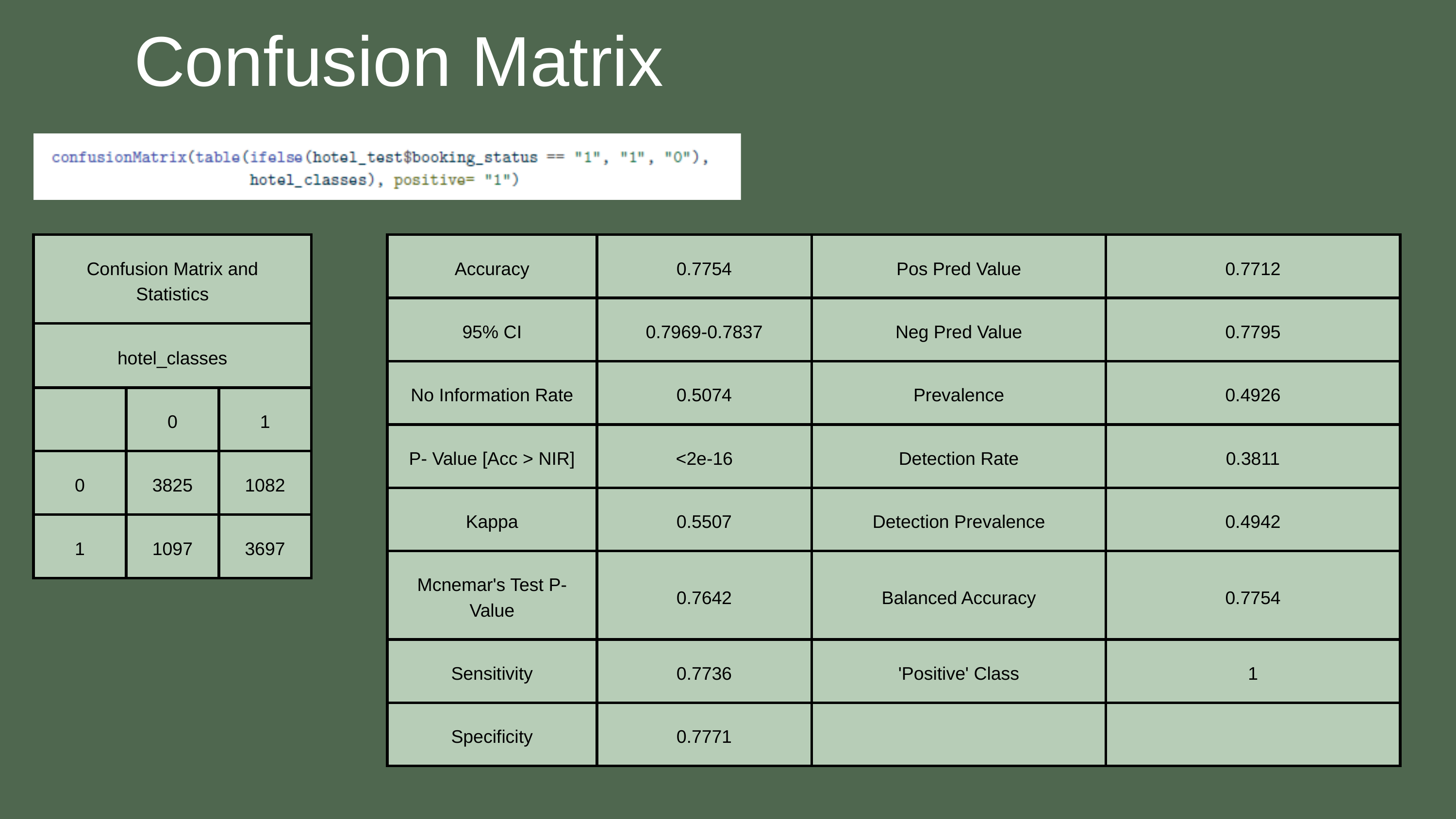

Confusion Matrix

| Confusion Matrix and Statistics | Confusion Matrix and Statistics | Confusion Matrix and Statistics |
| --- | --- | --- |
| hotel\_classes | hotel\_classes | hotel\_classes |
|  | 0 | 1 |
| 0 | 3825 | 1082 |
| 1 | 1097 | 3697 |
| Accuracy | 0.7754 | Pos Pred Value | 0.7712 |
| --- | --- | --- | --- |
| 95% CI | 0.7969-0.7837 | Neg Pred Value | 0.7795 |
| No Information Rate | 0.5074 | Prevalence | 0.4926 |
| P- Value [Acc > NIR] | <2e-16 | Detection Rate | 0.3811 |
| Kappa | 0.5507 | Detection Prevalence | 0.4942 |
| Mcnemar's Test P-Value | 0.7642 | Balanced Accuracy | 0.7754 |
| Sensitivity | 0.7736 | 'Positive' Class | 1 |
| Specificity | 0.7771 |  |  |